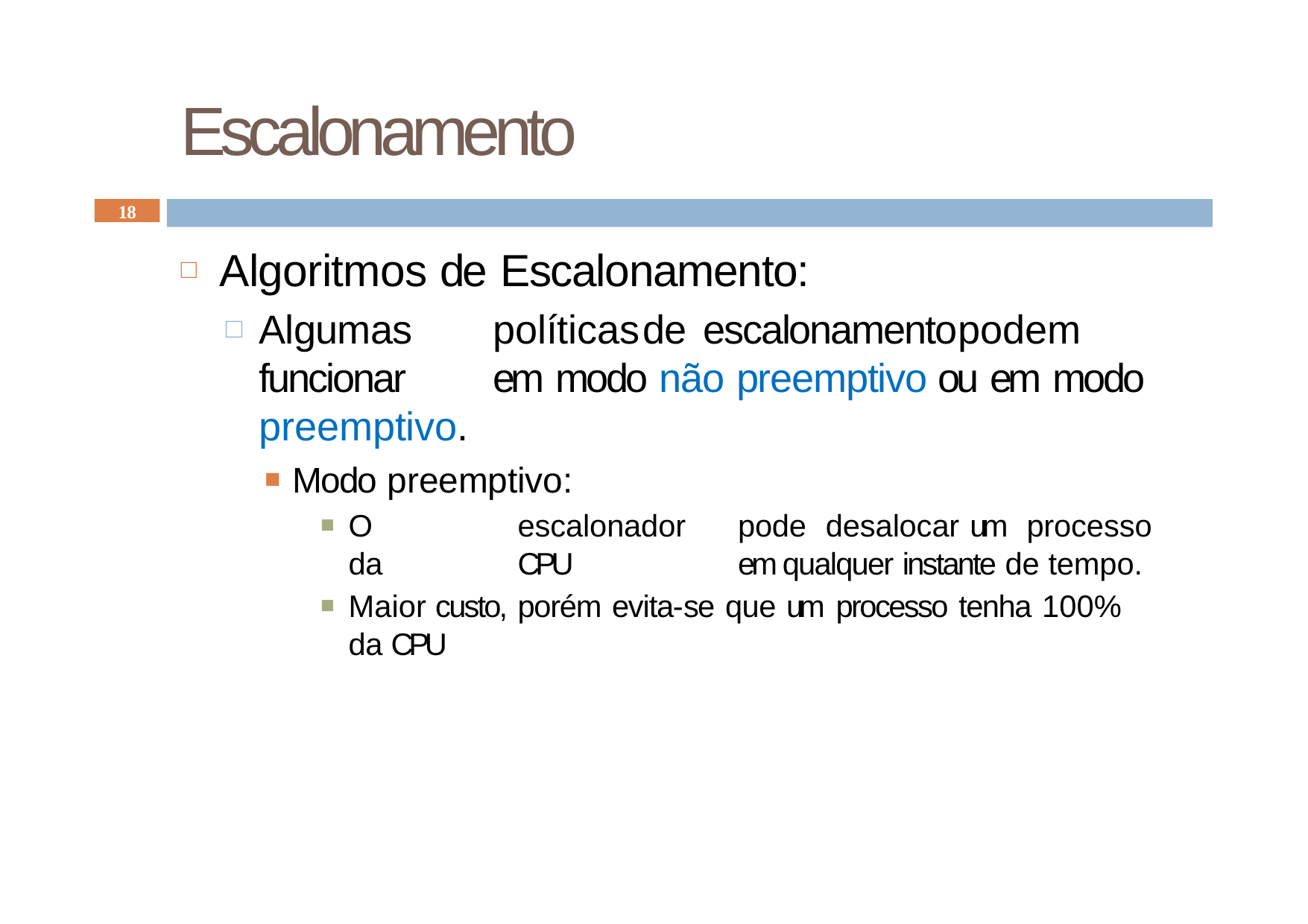

# Escalonamento
18

Algoritmos de Escalonamento:
Algumas	políticas	de	escalonamento	podem	funcionar 	em modo não preemptivo ou em modo preemptivo.
Modo preemptivo:
O	escalonador	pode	desalocar	um	processo	da	CPU	em qualquer instante de tempo.
Maior custo, porém evita-se que um processo tenha 100% da CPU